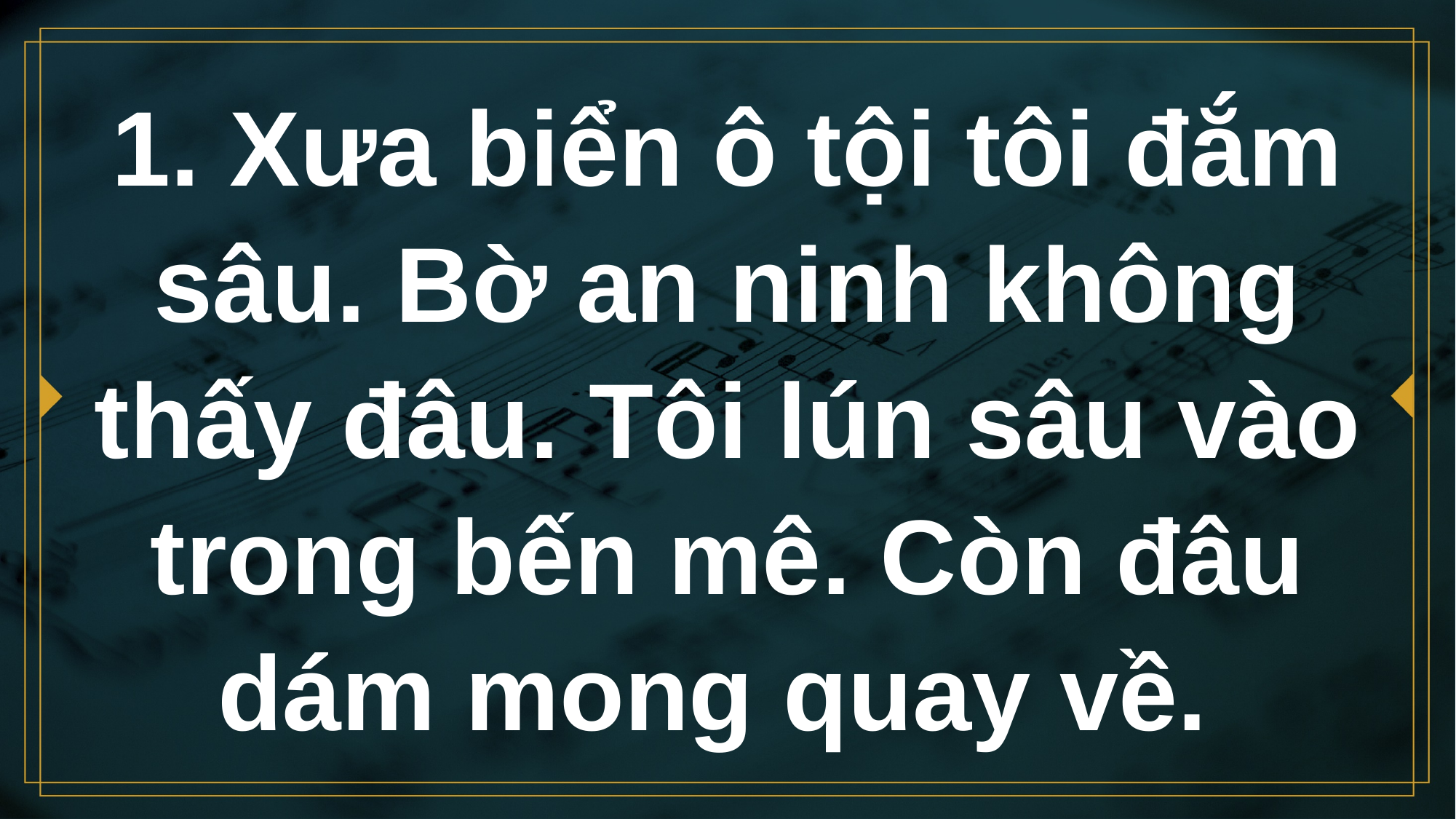

# 1. Xưa biển ô tội tôi đắm sâu. Bờ an ninh không thấy đâu. Tôi lún sâu vào trong bến mê. Còn đâu dám mong quay về.